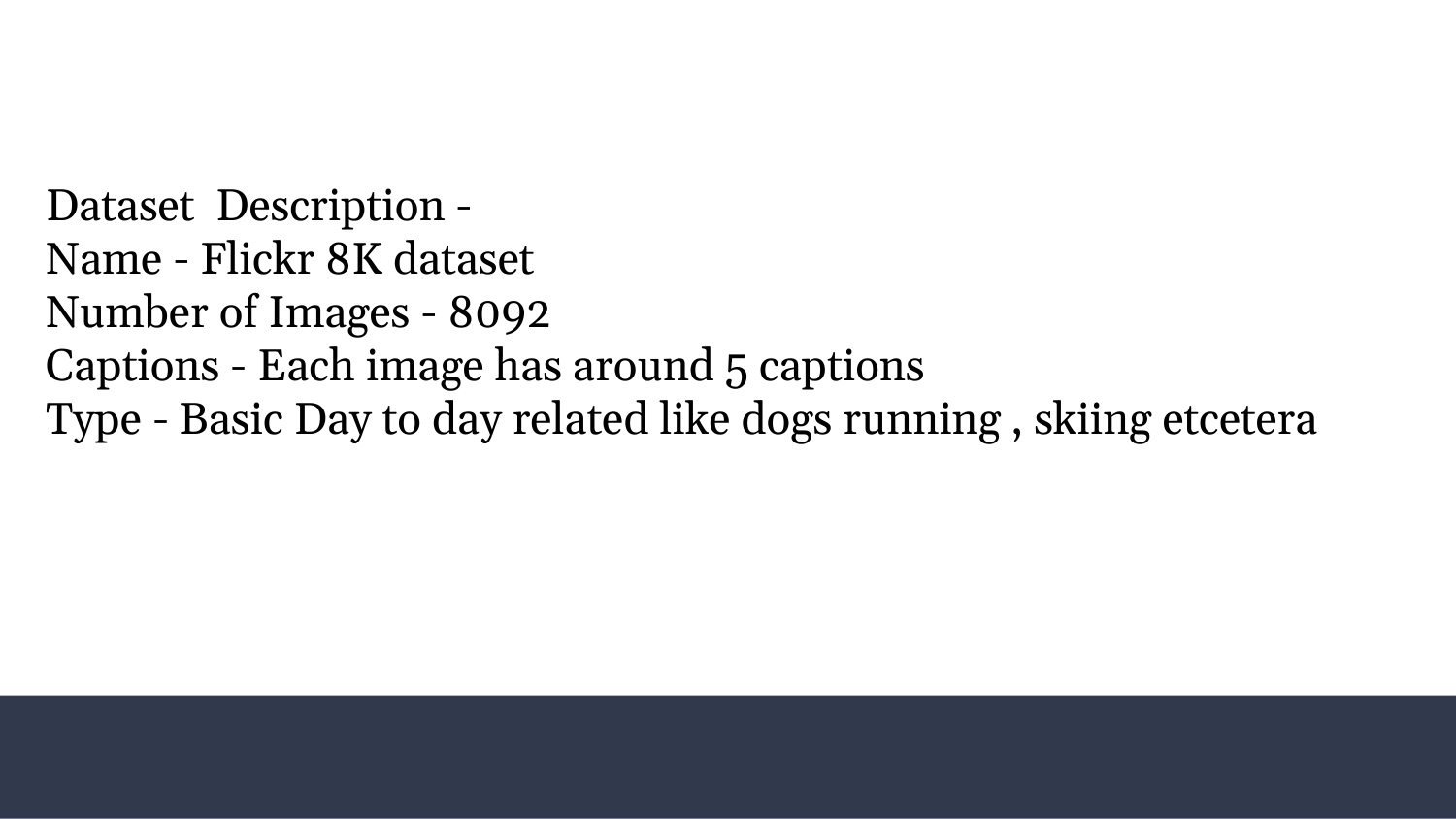

Dataset  Description -
Name - Flickr 8K dataset
Number of Images - 8092
Captions - Each image has around 5 captions
Type - Basic Day to day related like dogs running , skiing etcetera